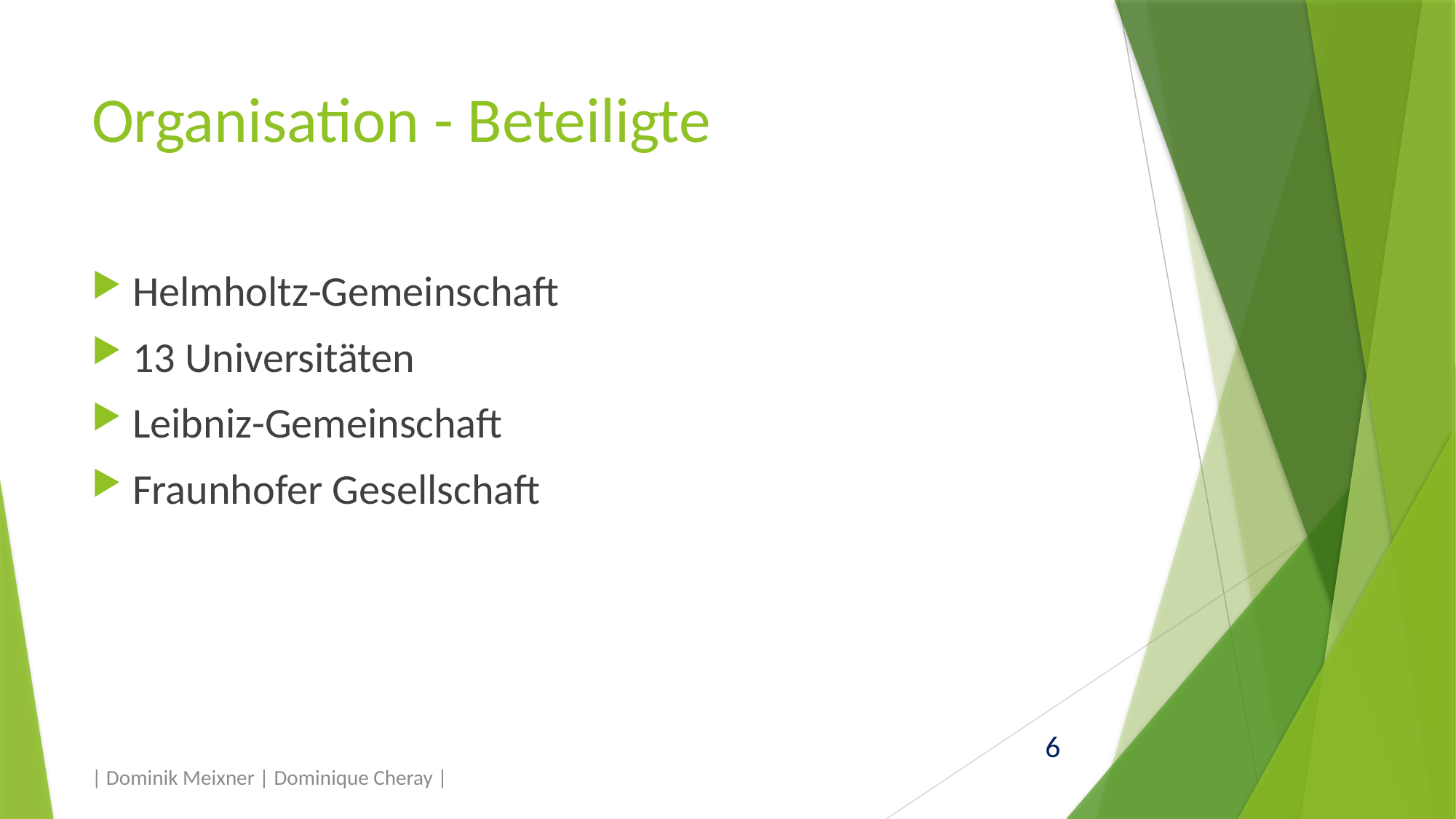

# Organisation - Beteiligte
Helmholtz-Gemeinschaft
13 Universitäten
Leibniz-Gemeinschaft
Fraunhofer Gesellschaft
| Dominik Meixner | Dominique Cheray |